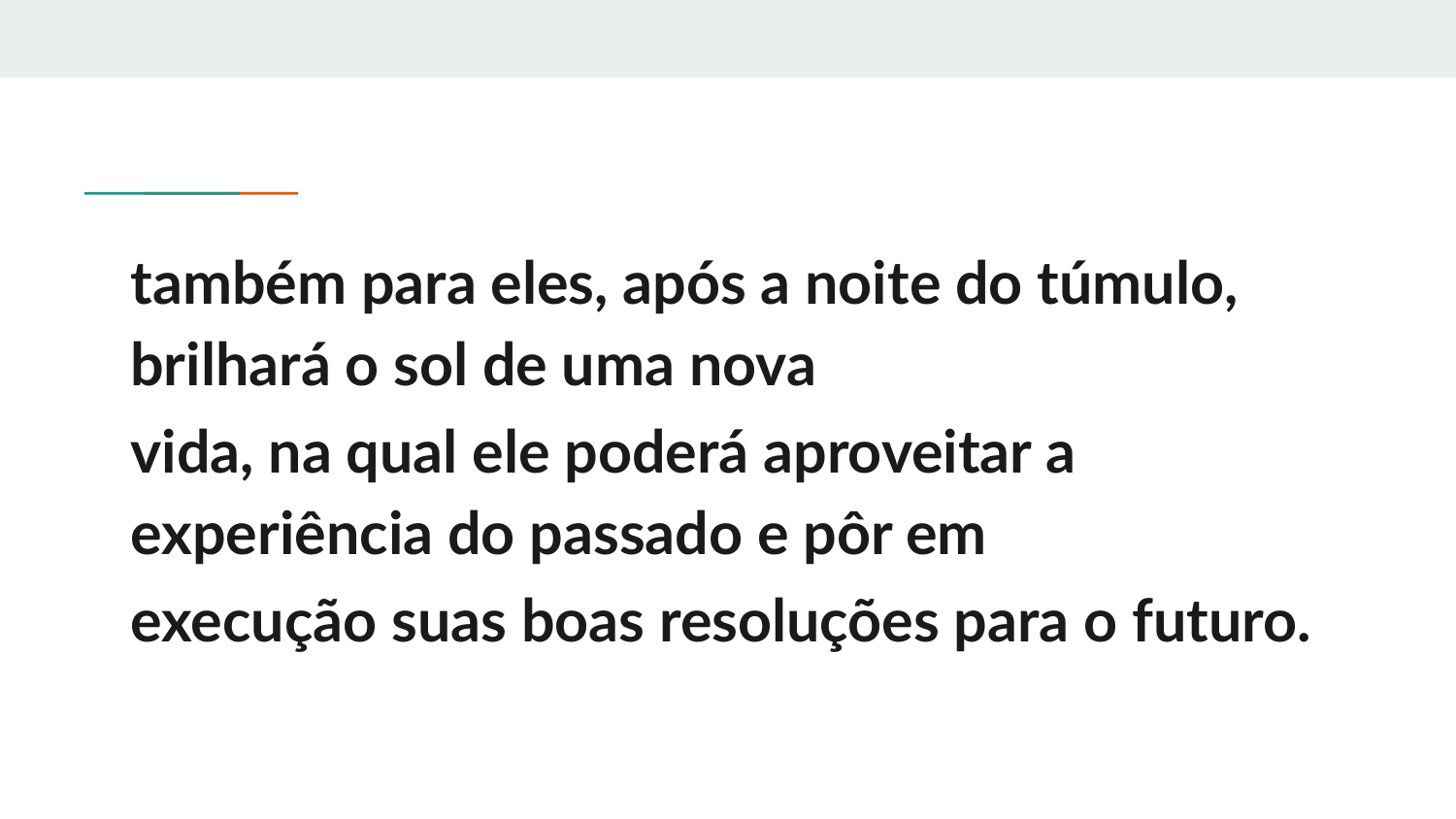

também para eles, após a noite do túmulo, brilhará o sol de uma nova
vida, na qual ele poderá aproveitar a experiência do passado e pôr em
execução suas boas resoluções para o futuro.